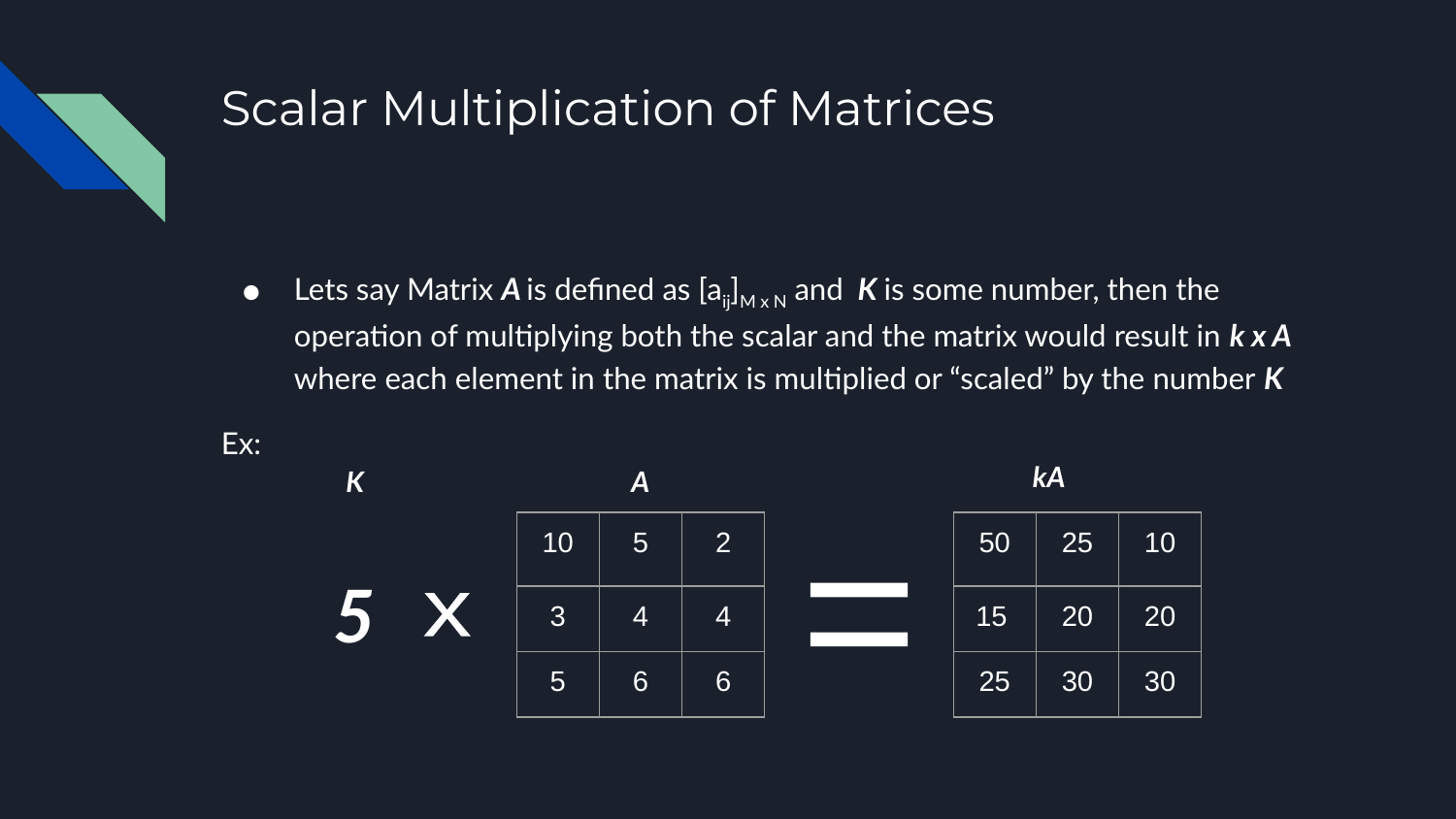

# Scalar Multiplication of Matrices
Lets say Matrix A is defined as [aij]M x N and  K is some number, then the operation of multiplying both the scalar and the matrix would result in k x A where each element in the matrix is multiplied or “scaled” by the number K
Ex:

kA
K
A
| 10 | 5 | 2 |
| --- | --- | --- |
| 3 | 4 | 4 |
| 5 | 6 | 6 |
| 50 | 25 | 10 |
| --- | --- | --- |
| 15 | 20 | 20 |
| 25 | 30 | 30 |
5
=
x